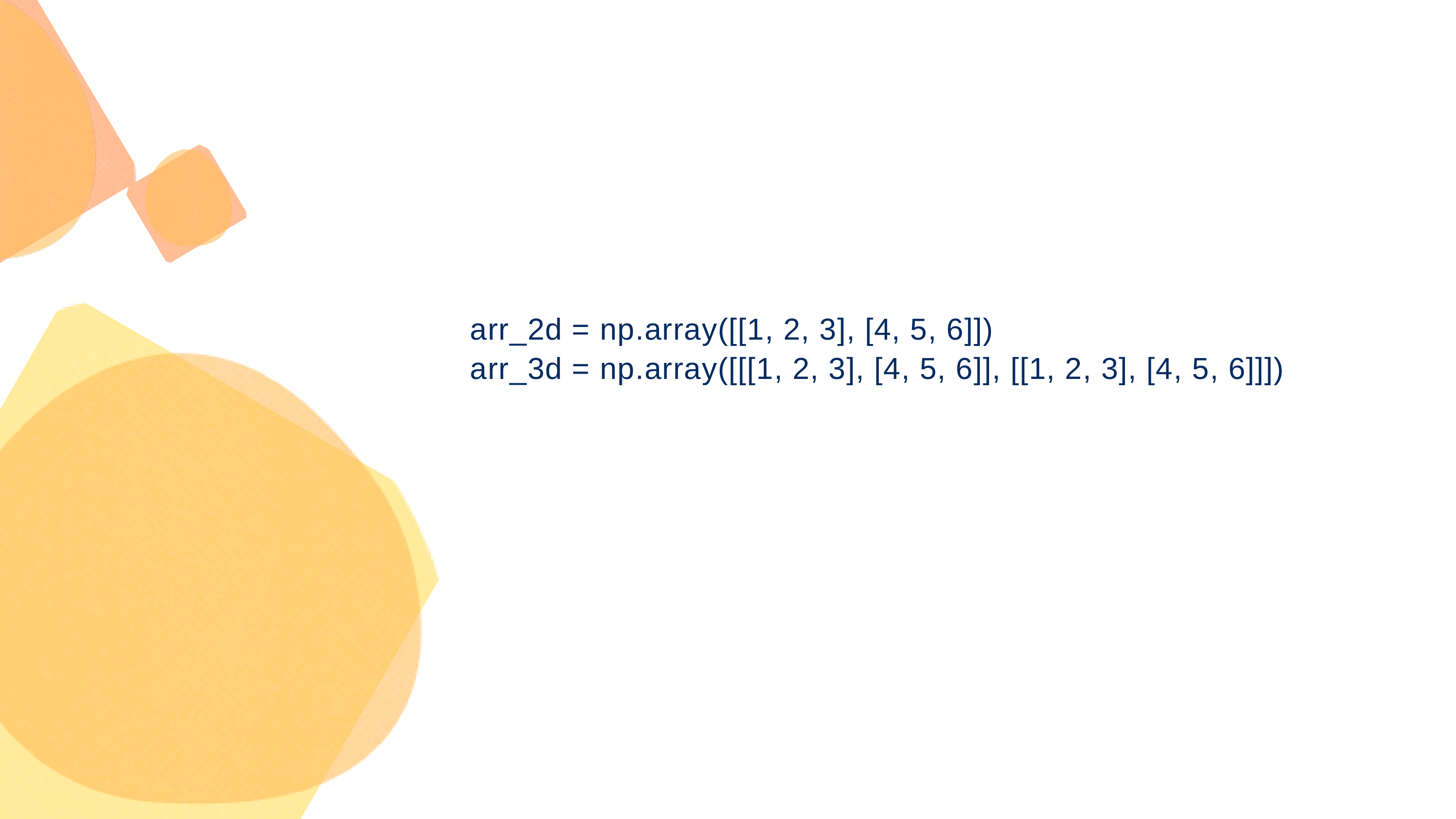

arr_2d = np.array([[1, 2, 3], [4, 5, 6]])
arr_3d = np.array([[[1, 2, 3], [4, 5, 6]], [[1, 2, 3], [4, 5, 6]]])